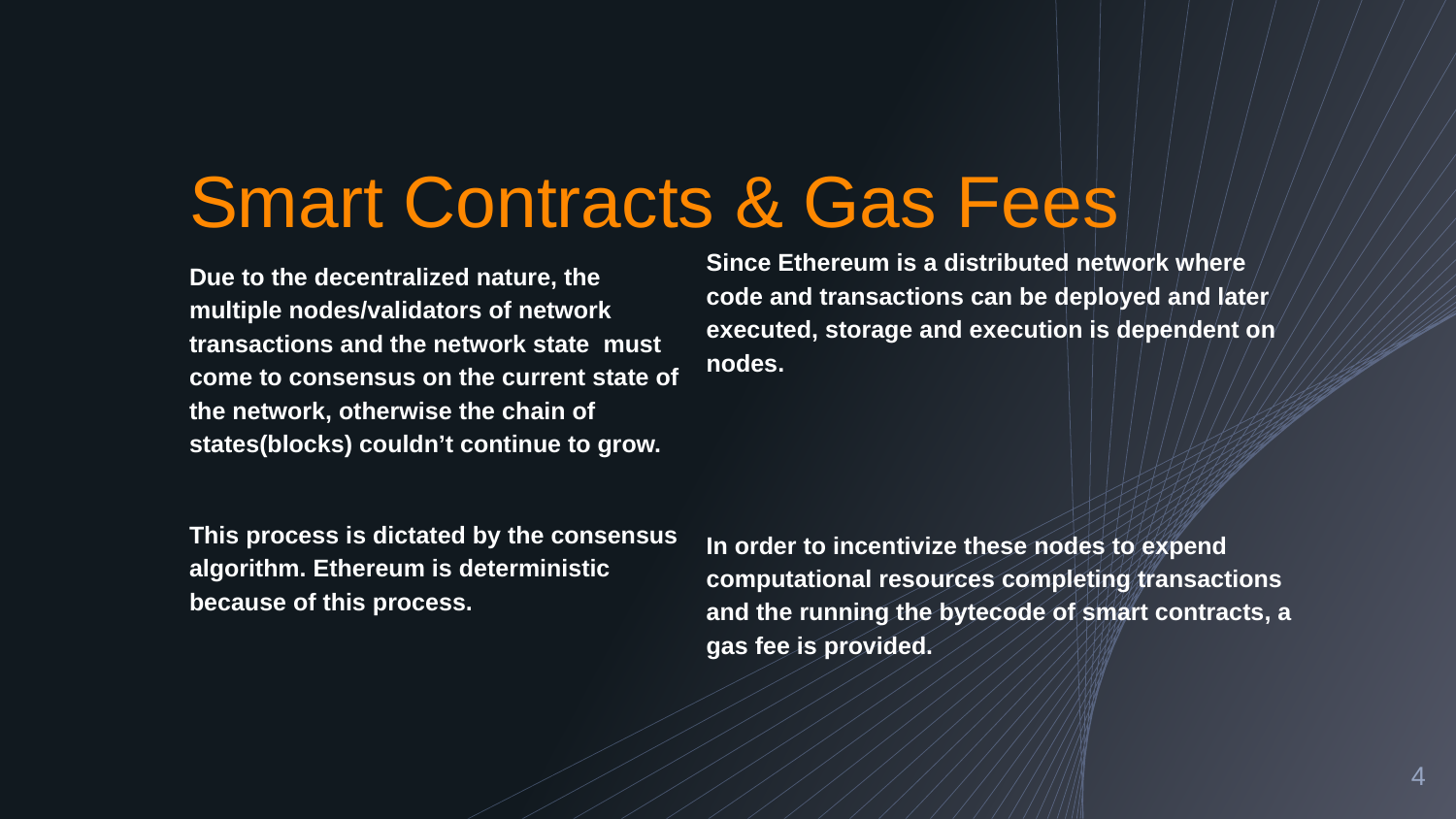

# Smart Contracts & Gas Fees
Since Ethereum is a distributed network where code and transactions can be deployed and later executed, storage and execution is dependent on nodes.

In order to incentivize these nodes to expend computational resources completing transactions and the running the bytecode of smart contracts, a gas fee is provided.

Due to the decentralized nature, the multiple nodes/validators of network transactions and the network state  must come to consensus on the current state of the network, otherwise the chain of states(blocks) couldn’t continue to grow.

This process is dictated by the consensus algorithm. Ethereum is deterministic because of this process.

4